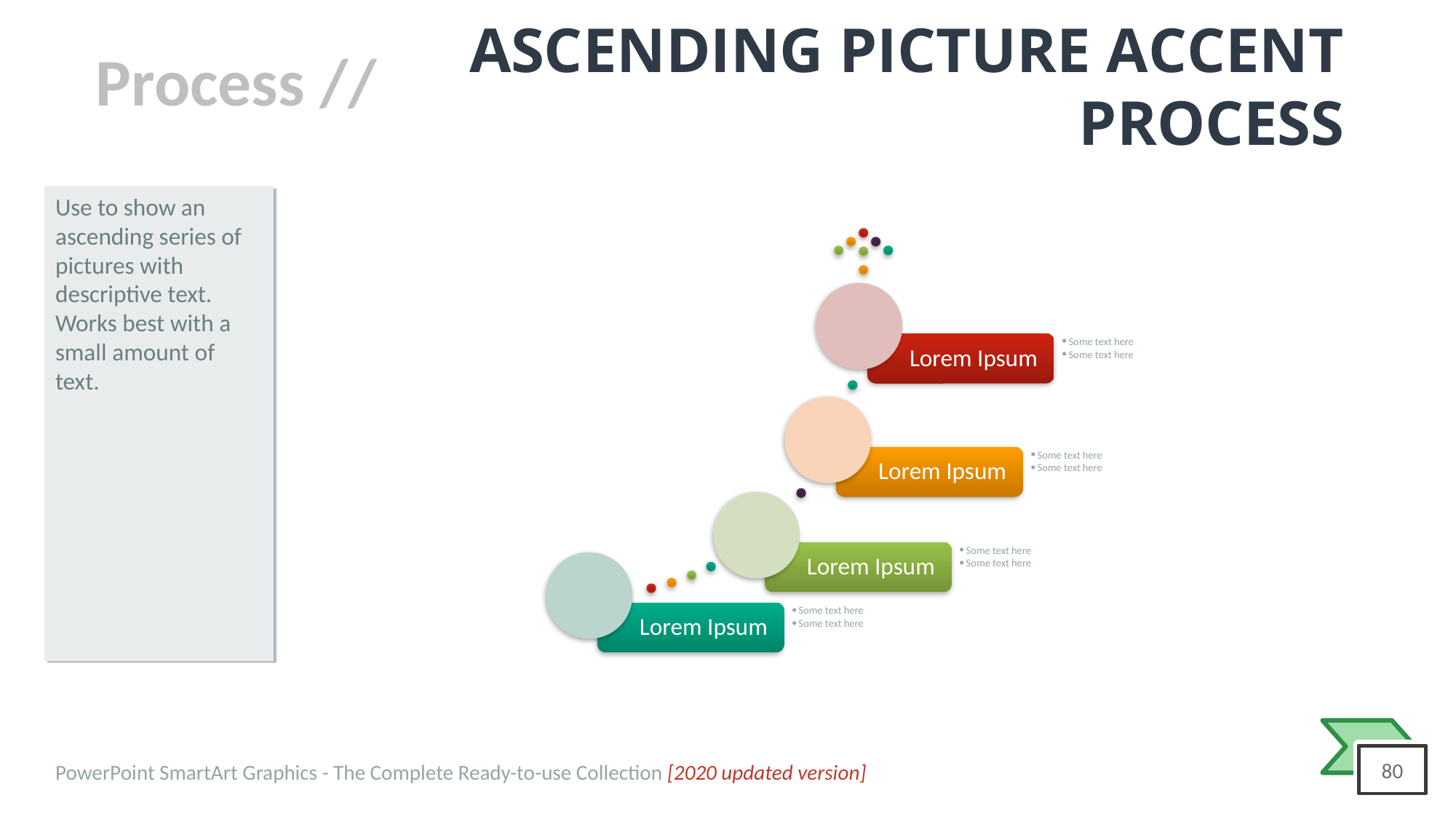

# ASCENDING PICTURE ACCENT PROCESS
Use to show an ascending series of pictures with descriptive text. Works best with a small amount of text.

Some text here
Some text here
Lorem Ipsum

Some text here
Some text here
Lorem Ipsum

Some text here
Some text here
Lorem Ipsum

Some text here
Some text here
Lorem Ipsum
PowerPoint SmartArt Graphics - The Complete Ready-to-use Collection [2020 updated version]